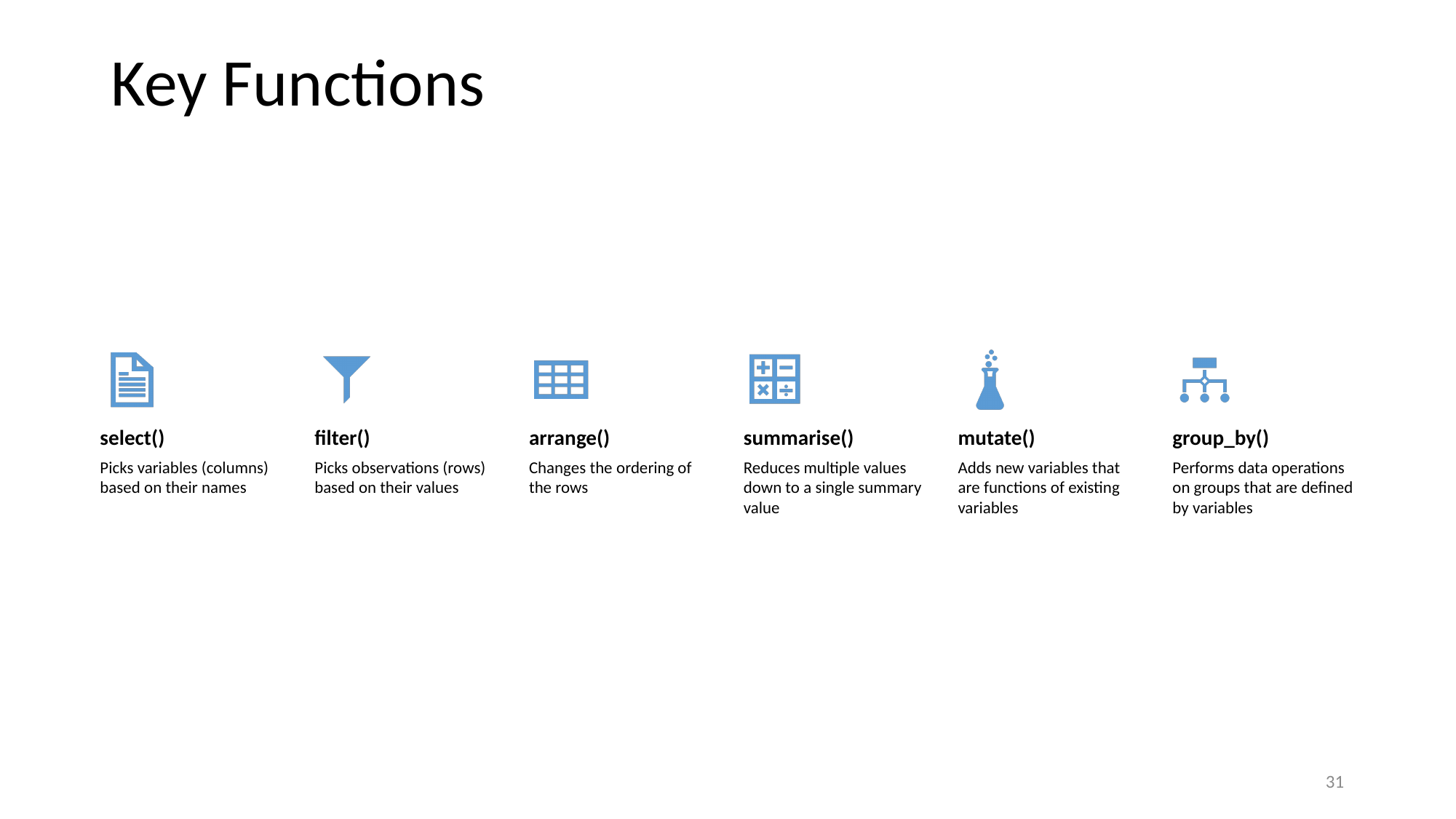

# Key Functions
select()
Picks variables (columns) based on their names
filter()
Picks observations (rows) based on their values
arrange()
Changes the ordering of the rows
summarise()
Reduces multiple values down to a single summary value
mutate()
Adds new variables that are functions of existing variables
group_by()
Performs data operations on groups that are defined by variables
31